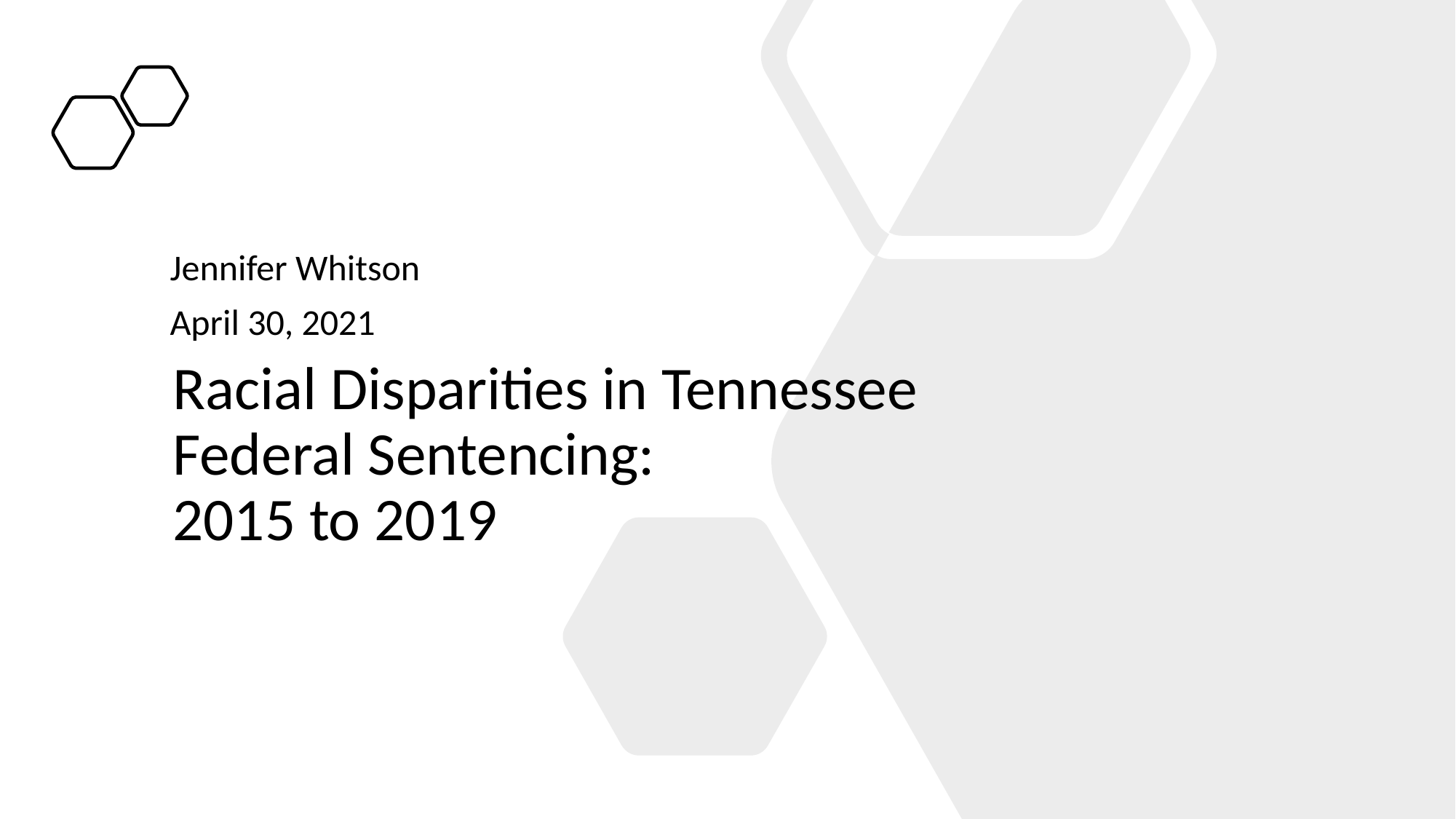

Jennifer Whitson
April 30, 2021
# Racial Disparities in Tennessee Federal Sentencing: 2015 to 2019